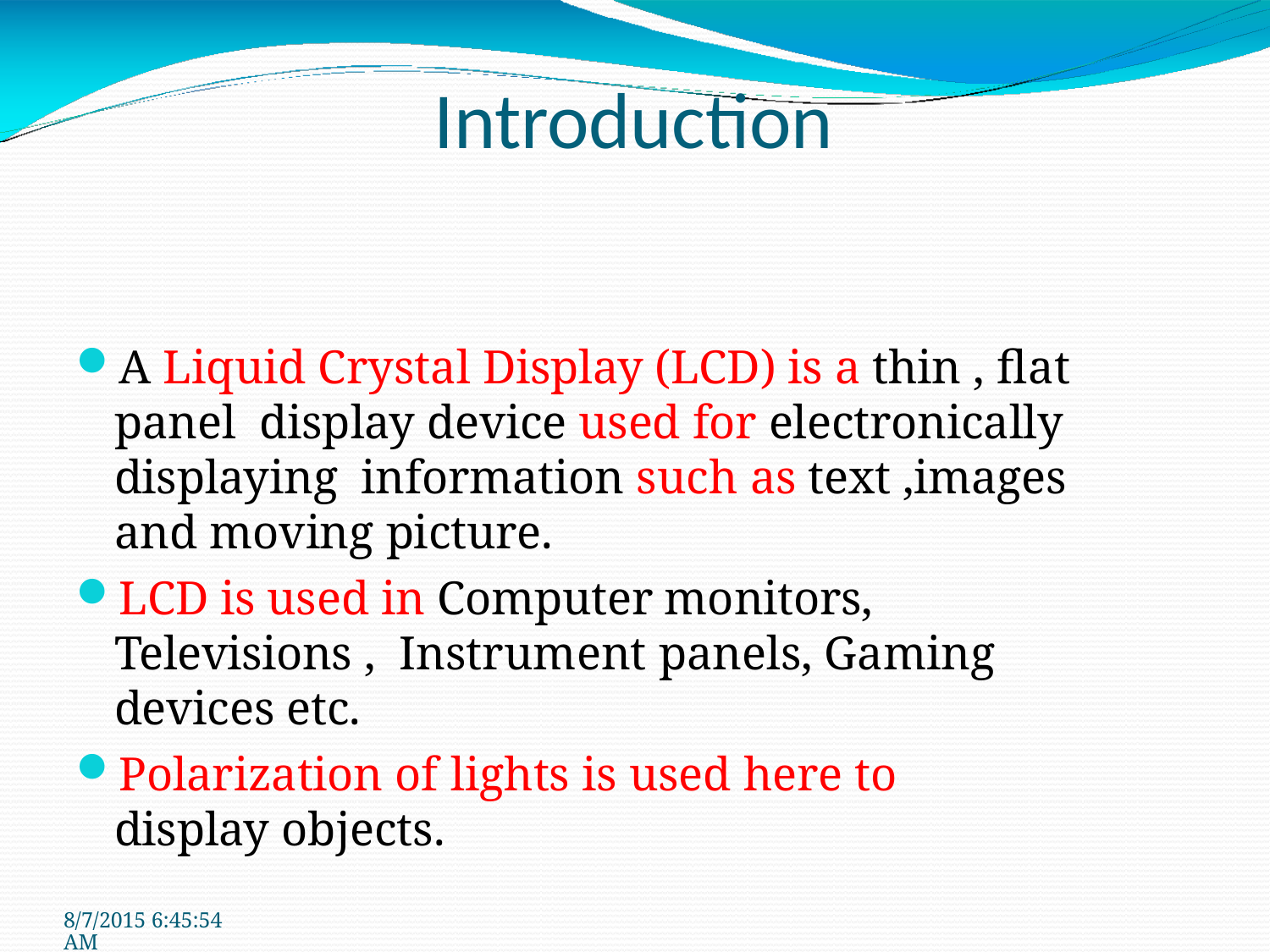

# Introduction
A Liquid Crystal Display (LCD) is a thin , flat panel  display device used for electronically displaying  information such as text ,images and moving picture.
LCD is used in Computer monitors, Televisions ,  Instrument panels, Gaming devices etc.
Polarization of lights is used here to display objects.
8/7/2015 6:45:54 AM